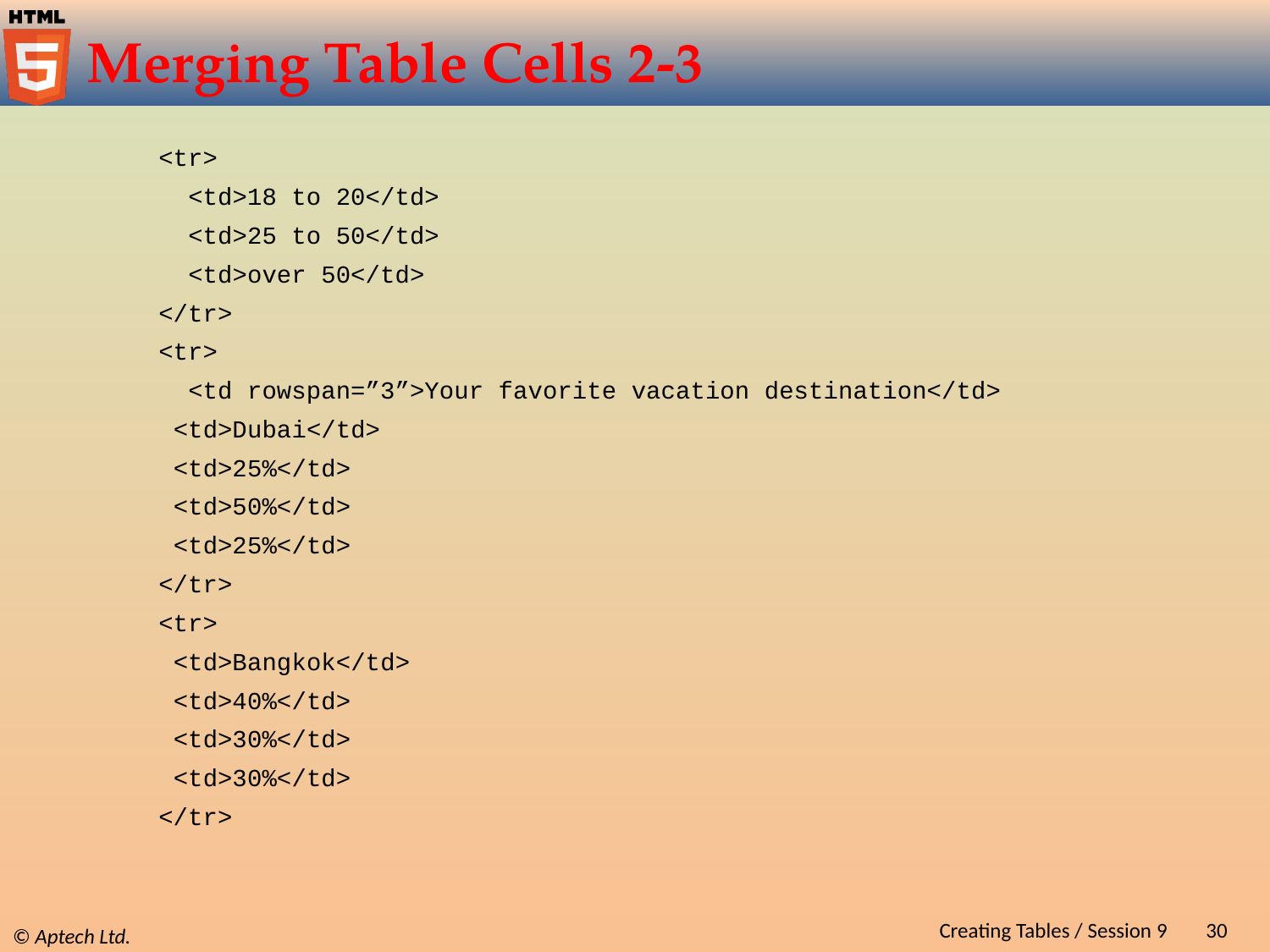

# Merging Table Cells 2-3
       <tr>
         <td>18 to 20</td>
         <td>25 to 50</td>
         <td>over 50</td>
       </tr>
       <tr>
         <td rowspan=”3”>Your favorite vacation destination</td>
        <td>Dubai</td>
        <td>25%</td>
        <td>50%</td>
        <td>25%</td>
       </tr>
       <tr>
        <td>Bangkok</td>
        <td>40%</td>
        <td>30%</td>
        <td>30%</td>
       </tr>

Creating Tables / Session 9
30